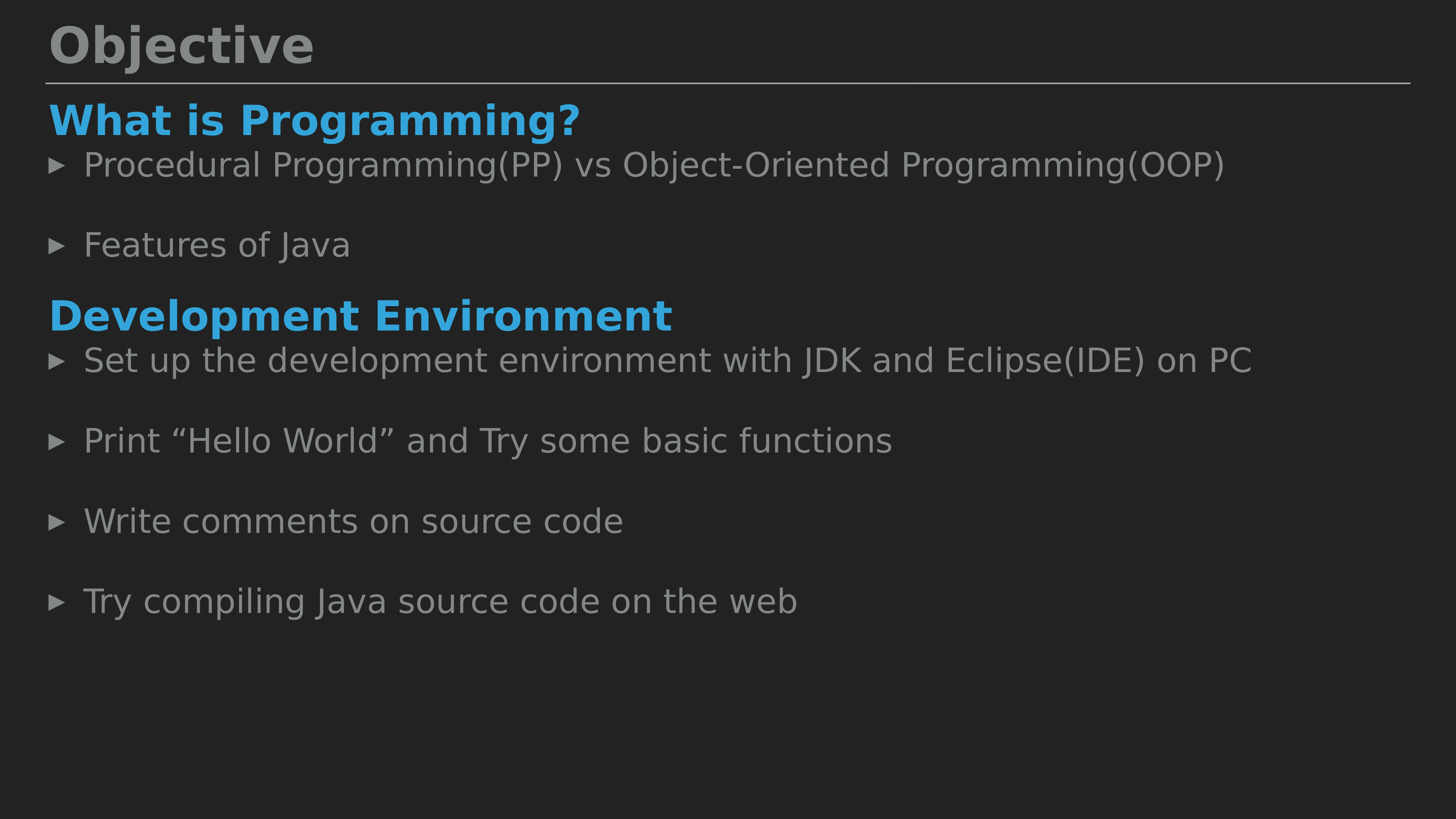

Objective
What is Programming?
Procedural Programming(PP) vs Object-Oriented Programming(OOP)

Features of Java

Development Environment
Set up the development environment with JDK and Eclipse(IDE) on PC

Print “Hello World” and Try some basic functions

Write comments on source code
Try compiling Java source code on the web